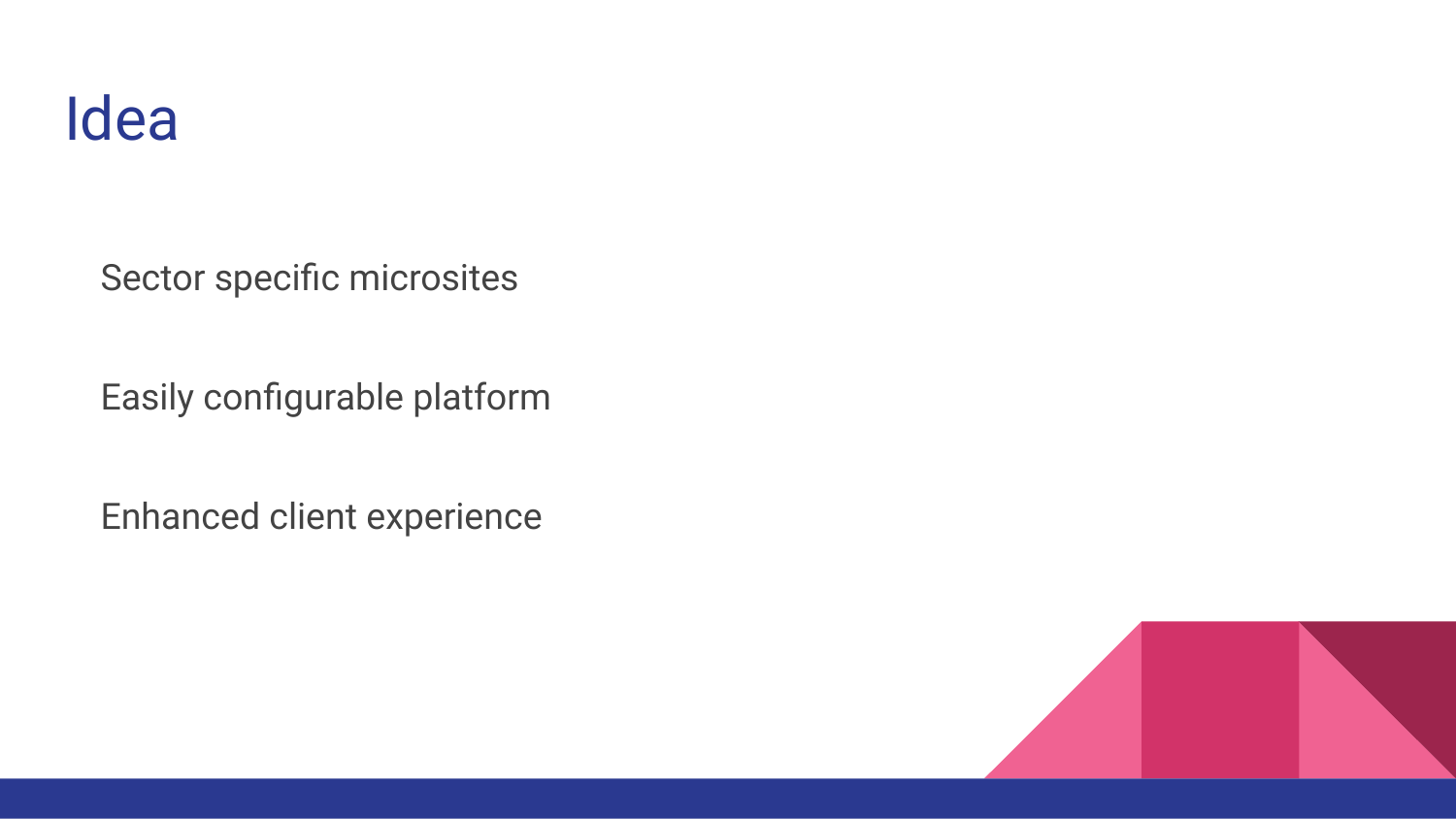

# Idea
Sector specific microsites
Easily configurable platform
Enhanced client experience